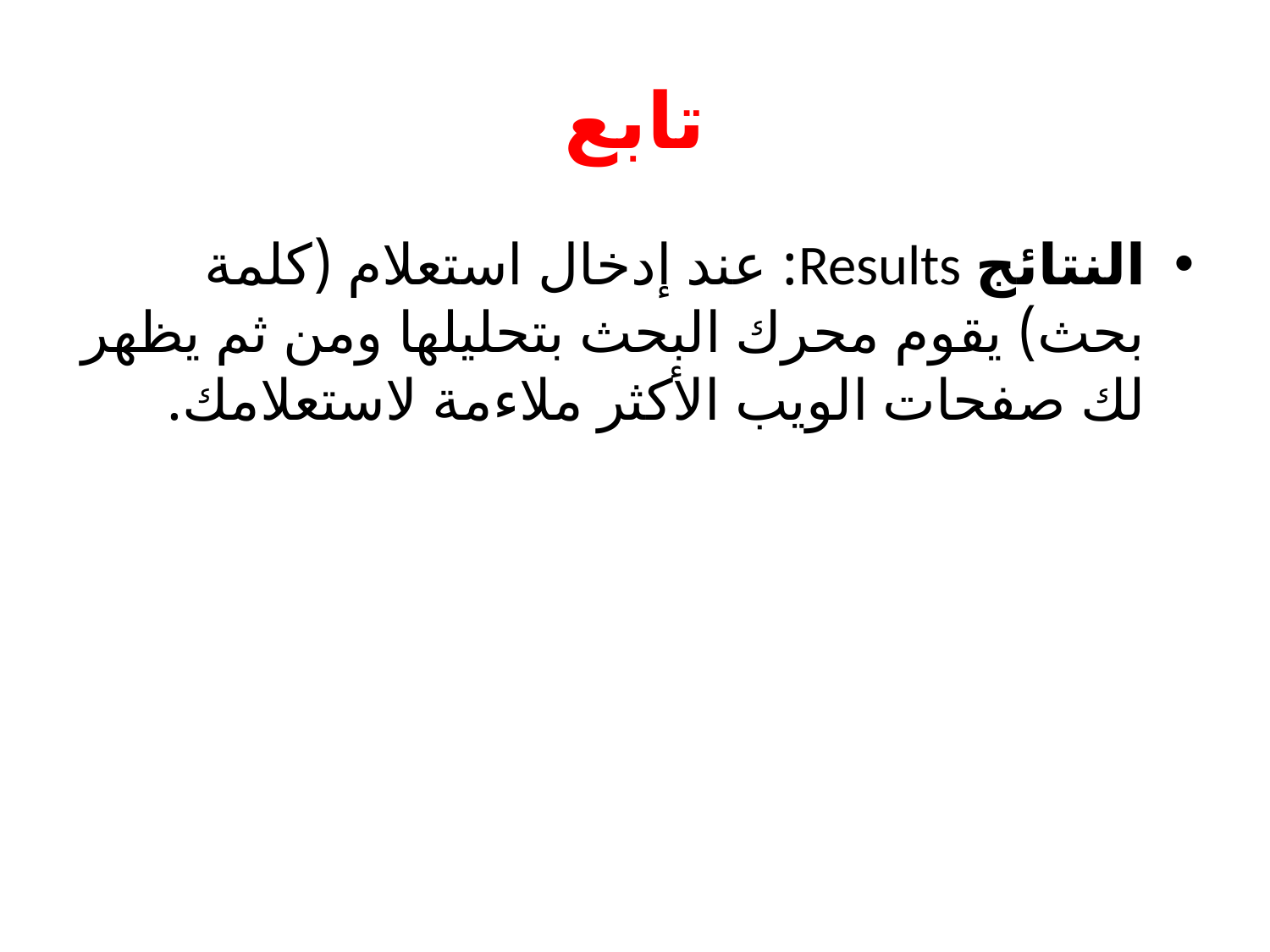

# تابع
النتائج Results: عند إدخال استعلام (كلمة بحث) يقوم محرك البحث بتحليلها ومن ثم يظهر لك صفحات الويب الأكثر ملاءمة لاستعلامك.